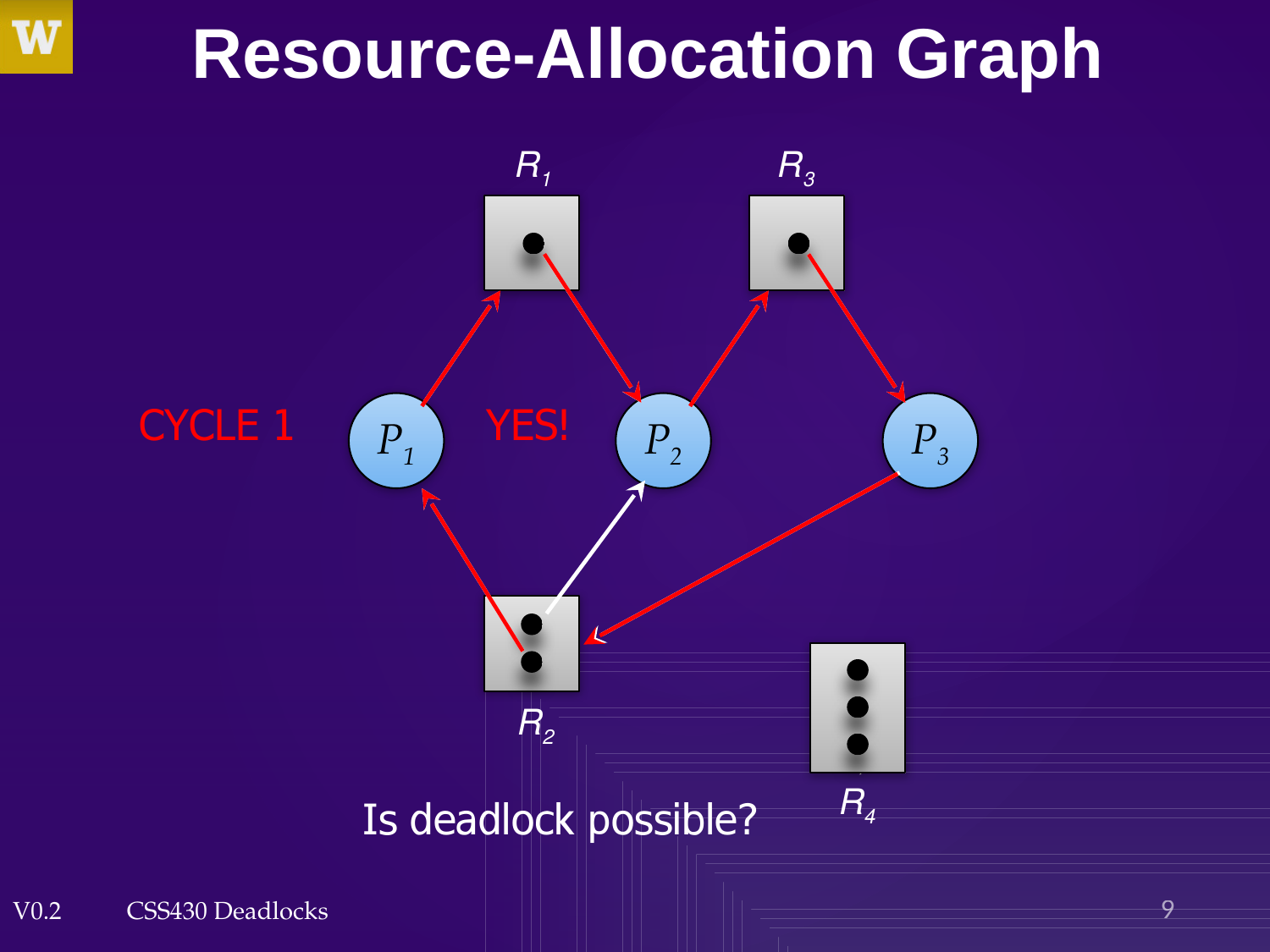

# Resource-Allocation Graph
R1
R3

CYCLE 1
YES!
P1
P2
P3

R2
R4
Is deadlock possible?
9